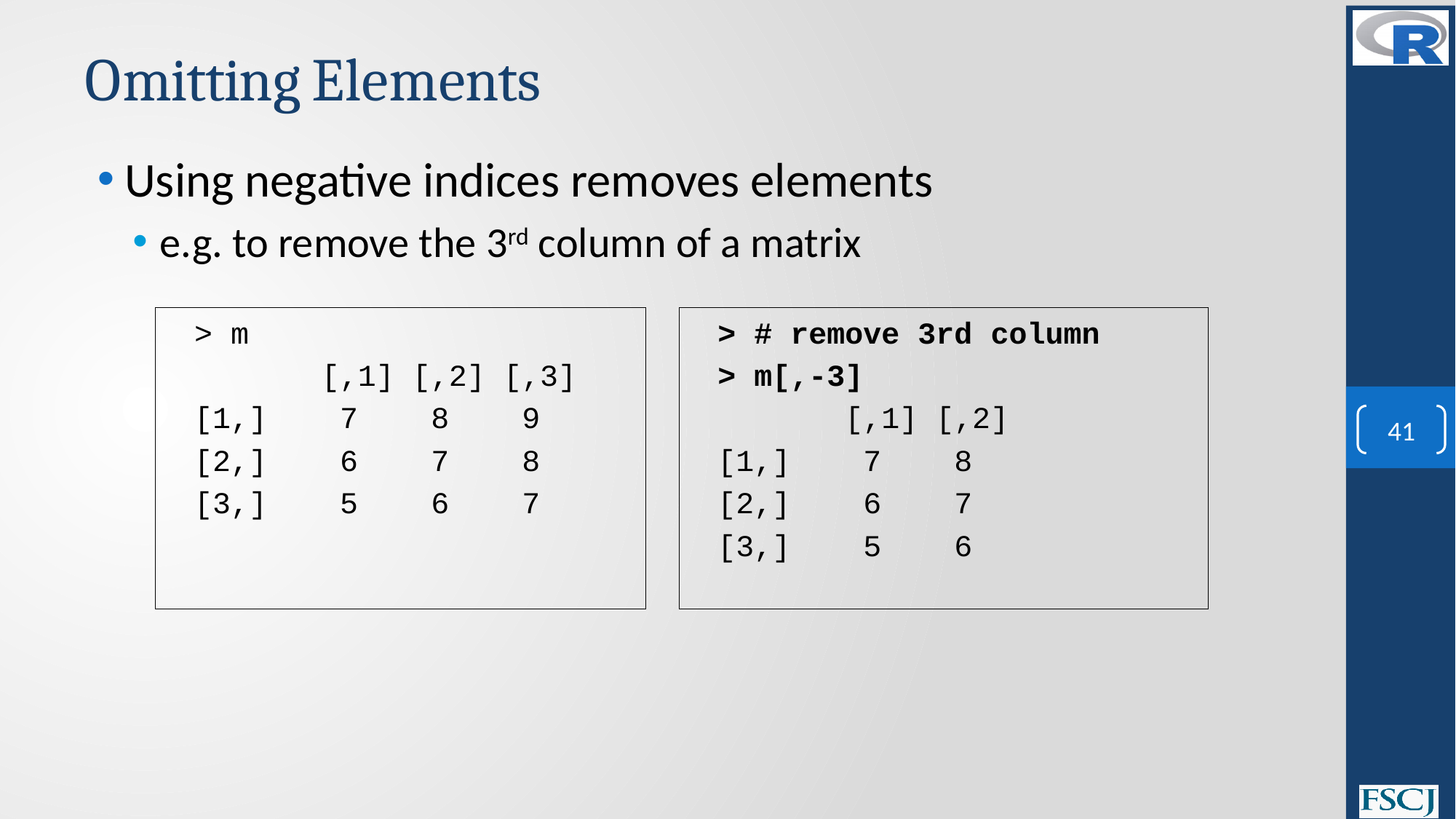

# Omitting Elements
Using negative indices removes elements
e.g. to remove the 3rd column of a matrix
> m
       [,1] [,2] [,3]
[1,]    7    8    9
[2,]    6    7    8
[3,]    5    6    7
> # remove 3rd column
> m[,-3]
       [,1] [,2]
[1,]    7    8
[2,]    6    7
[3,]    5    6

41